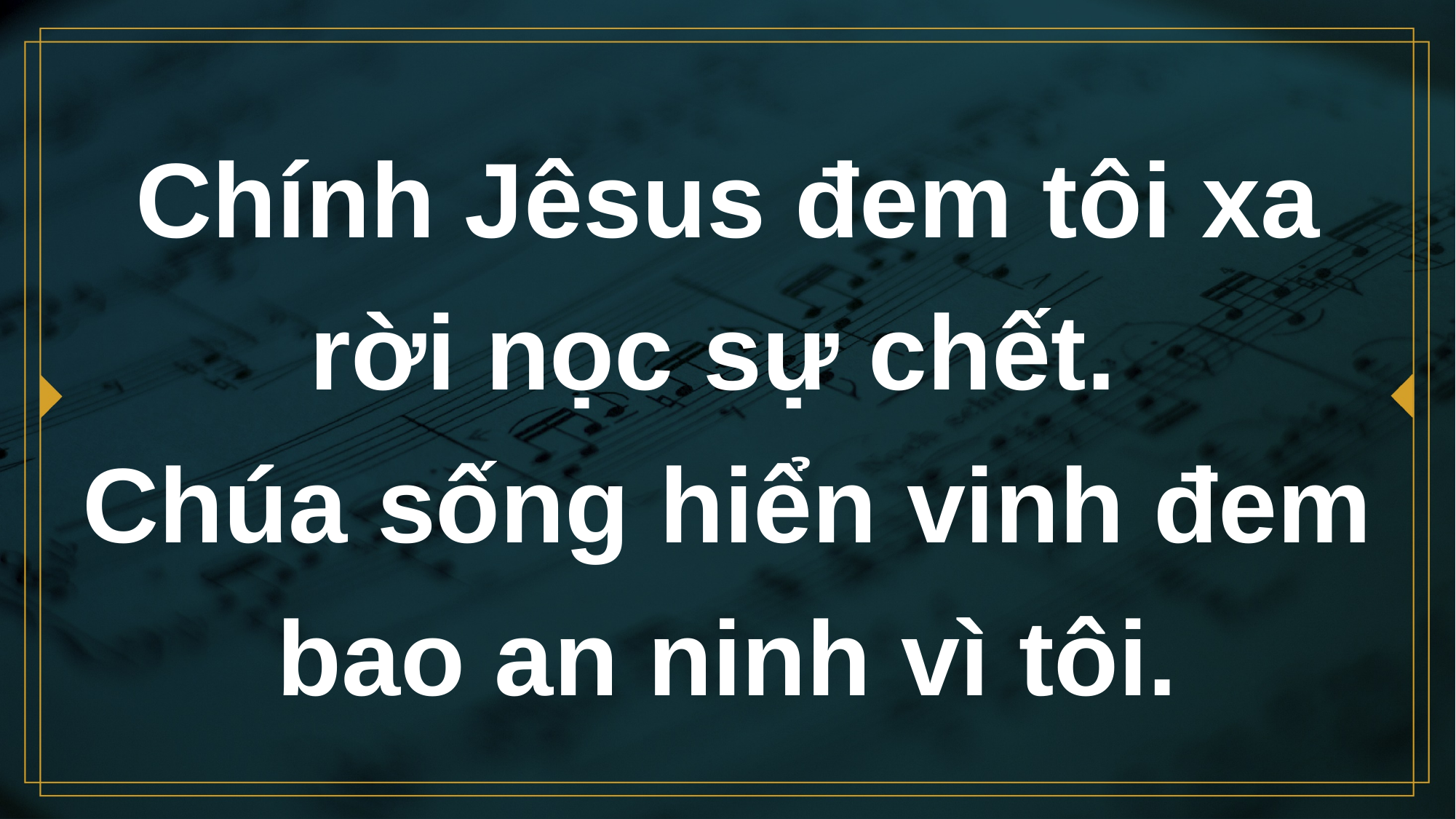

# Chính Jêsus đem tôi xa rời nọc sự chết. Chúa sống hiển vinh đem bao an ninh vì tôi.